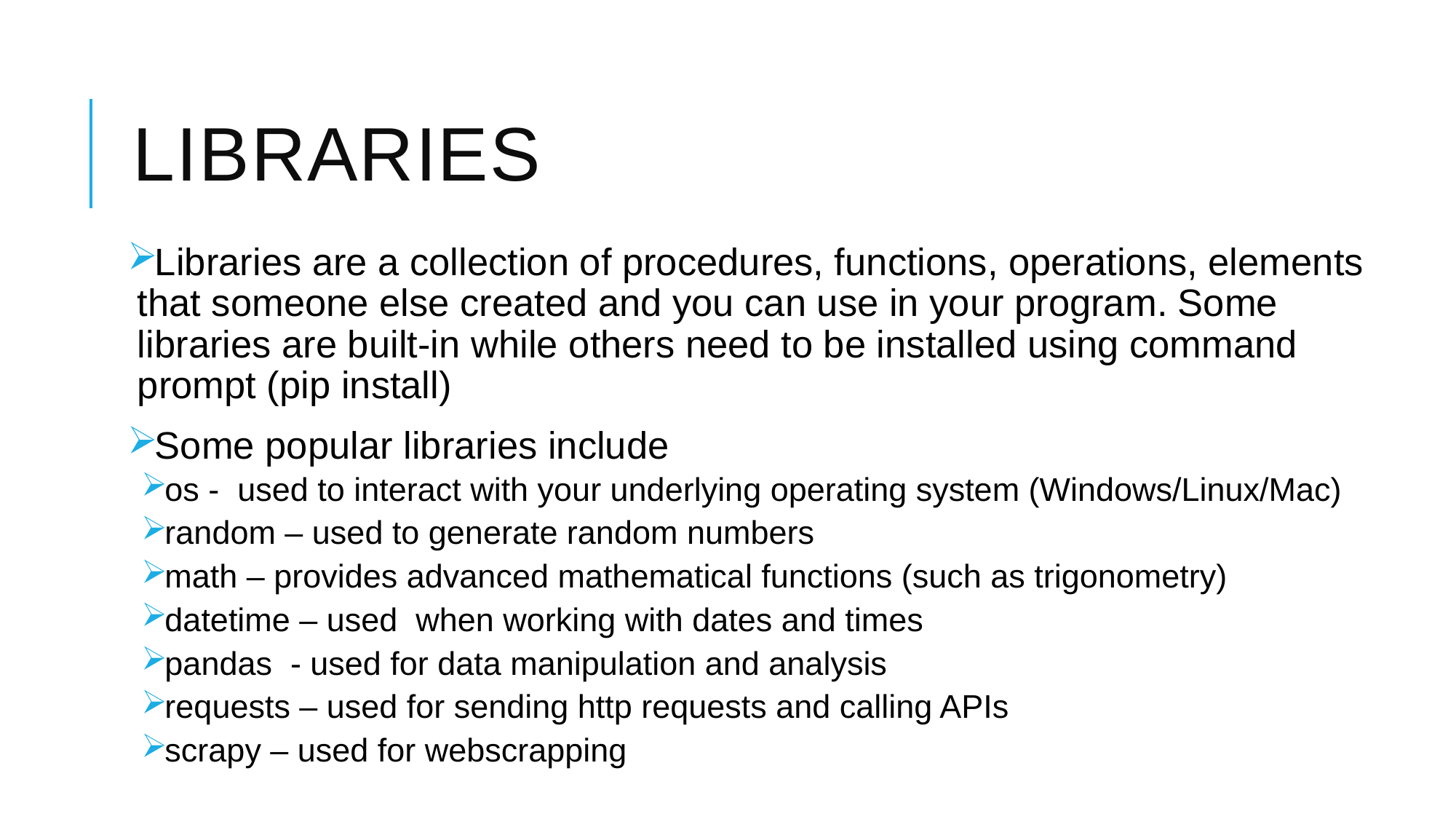

# Libraries
Libraries are a collection of procedures, functions, operations, elements that someone else created and you can use in your program. Some libraries are built-in while others need to be installed using command prompt (pip install)
Some popular libraries include
os -  used to interact with your underlying operating system (Windows/Linux/Mac)
random – used to generate random numbers
math – provides advanced mathematical functions (such as trigonometry)
datetime – used  when working with dates and times
pandas  - used for data manipulation and analysis
requests – used for sending http requests and calling APIs
scrapy – used for webscrapping